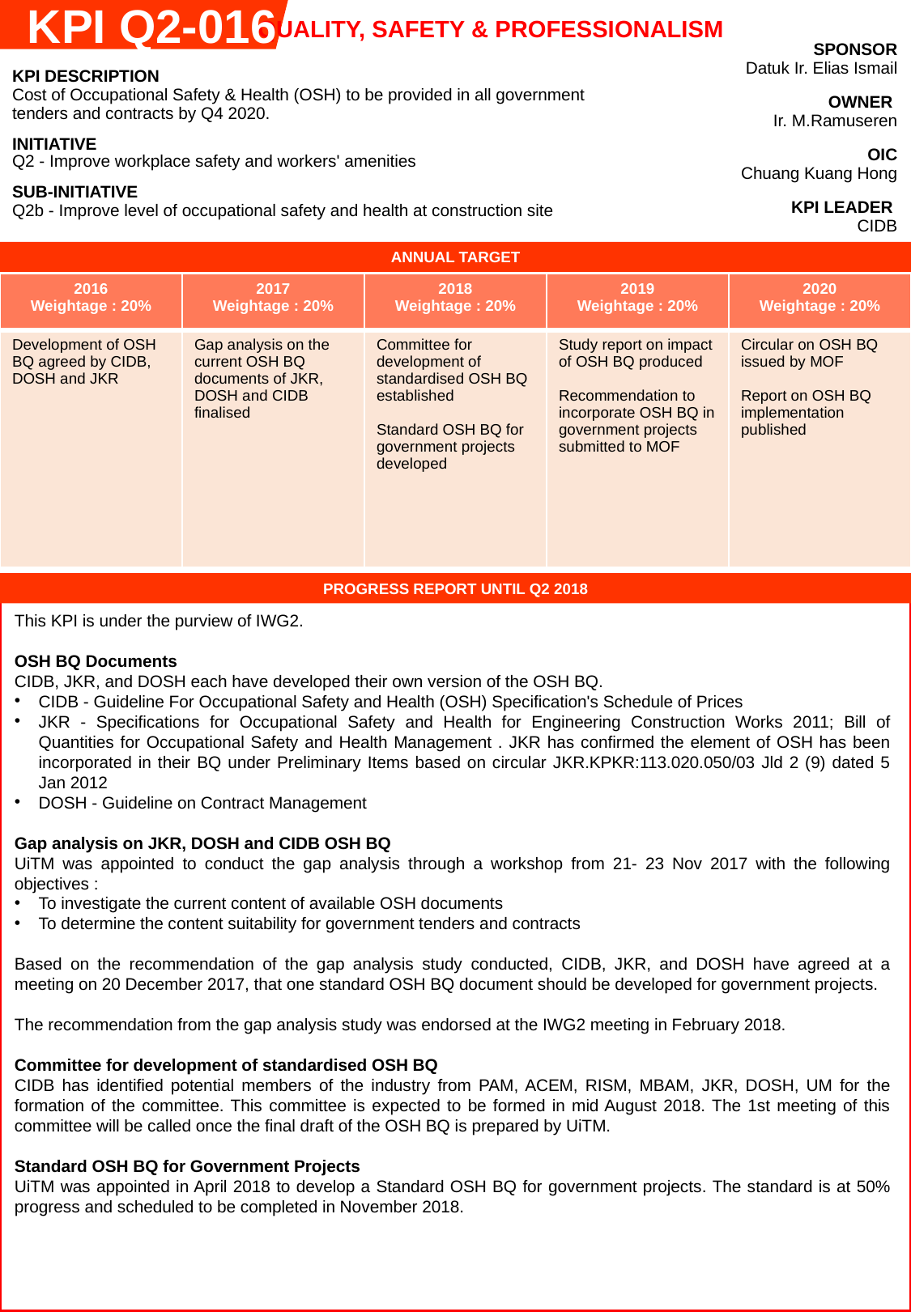

KPI Q2-016
QUALITY, SAFETY & PROFESSIONALISM
| SPONSOR Datuk Ir. Elias Ismail |
| --- |
| OWNER Ir. M.Ramuseren |
| OIC Chuang Kuang Hong |
| KPI LEADER CIDB |
| KPI DESCRIPTION Cost of Occupational Safety & Health (OSH) to be provided in all government tenders and contracts by Q4 2020. |
| --- |
| INITIATIVE Q2 - Improve workplace safety and workers' amenities |
| SUB-INITIATIVE Q2b - Improve level of occupational safety and health at construction site |
ANNUAL TARGET
| 2016 Weightage : 20% | 2017 Weightage : 20% | 2018 Weightage : 20% | 2019 Weightage : 20% | 2020 Weightage : 20% |
| --- | --- | --- | --- | --- |
| Development of OSH BQ agreed by CIDB, DOSH and JKR | Gap analysis on the current OSH BQ documents of JKR, DOSH and CIDB finalised | Committee for development of standardised OSH BQ established Standard OSH BQ for government projects developed | Study report on impact of OSH BQ produced Recommendation to incorporate OSH BQ in government projects submitted to MOF | Circular on OSH BQ issued by MOF Report on OSH BQ implementation published |
PROGRESS REPORT UNTIL Q2 2018

This KPI is under the purview of IWG2.

OSH BQ Documents
CIDB, JKR, and DOSH each have developed their own version of the OSH BQ.
CIDB - Guideline For Occupational Safety and Health (OSH) Specification's Schedule of Prices
JKR - Specifications for Occupational Safety and Health for Engineering Construction Works 2011; Bill of Quantities for Occupational Safety and Health Management . JKR has confirmed the element of OSH has been incorporated in their BQ under Preliminary Items based on circular JKR.KPKR:113.020.050/03 Jld 2 (9) dated 5 Jan 2012
DOSH - Guideline on Contract Management

Gap analysis on JKR, DOSH and CIDB OSH BQ
UiTM was appointed to conduct the gap analysis through a workshop from 21- 23 Nov 2017 with the following objectives :
To investigate the current content of available OSH documents
To determine the content suitability for government tenders and contracts

Based on the recommendation of the gap analysis study conducted, CIDB, JKR, and DOSH have agreed at a meeting on 20 December 2017, that one standard OSH BQ document should be developed for government projects.

The recommendation from the gap analysis study was endorsed at the IWG2 meeting in February 2018.

Committee for development of standardised OSH BQ
CIDB has identified potential members of the industry from PAM, ACEM, RISM, MBAM, JKR, DOSH, UM for the formation of the committee. This committee is expected to be formed in mid August 2018. The 1st meeting of this committee will be called once the final draft of the OSH BQ is prepared by UiTM.

Standard OSH BQ for Government Projects
UiTM was appointed in April 2018 to develop a Standard OSH BQ for government projects. The standard is at 50% progress and scheduled to be completed in November 2018.